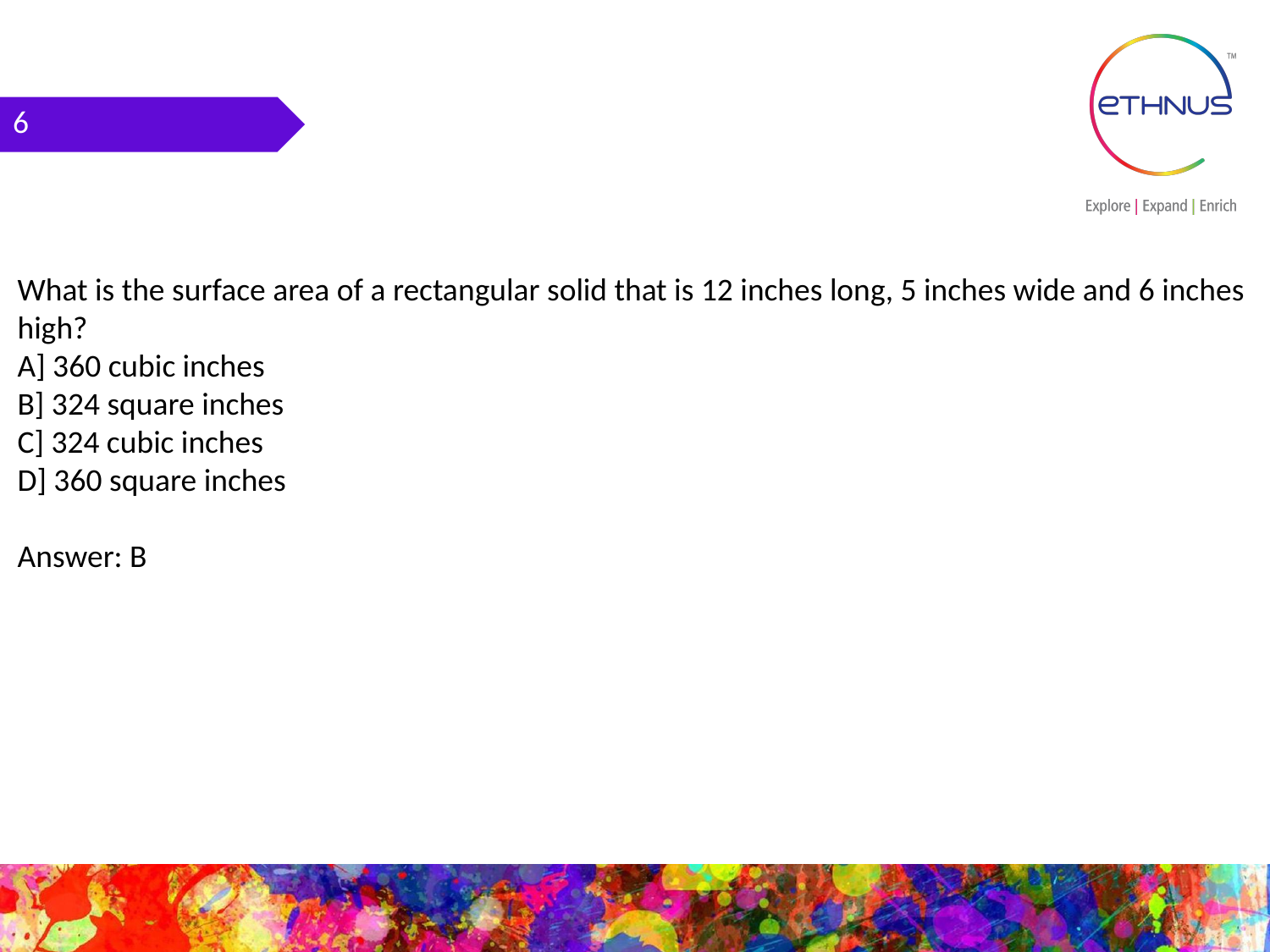

6
What is the surface area of a rectangular solid that is 12 inches long, 5 inches wide and 6 inches high?
A] 360 cubic inches
B] 324 square inches
C] 324 cubic inches
D] 360 square inches

Answer: B